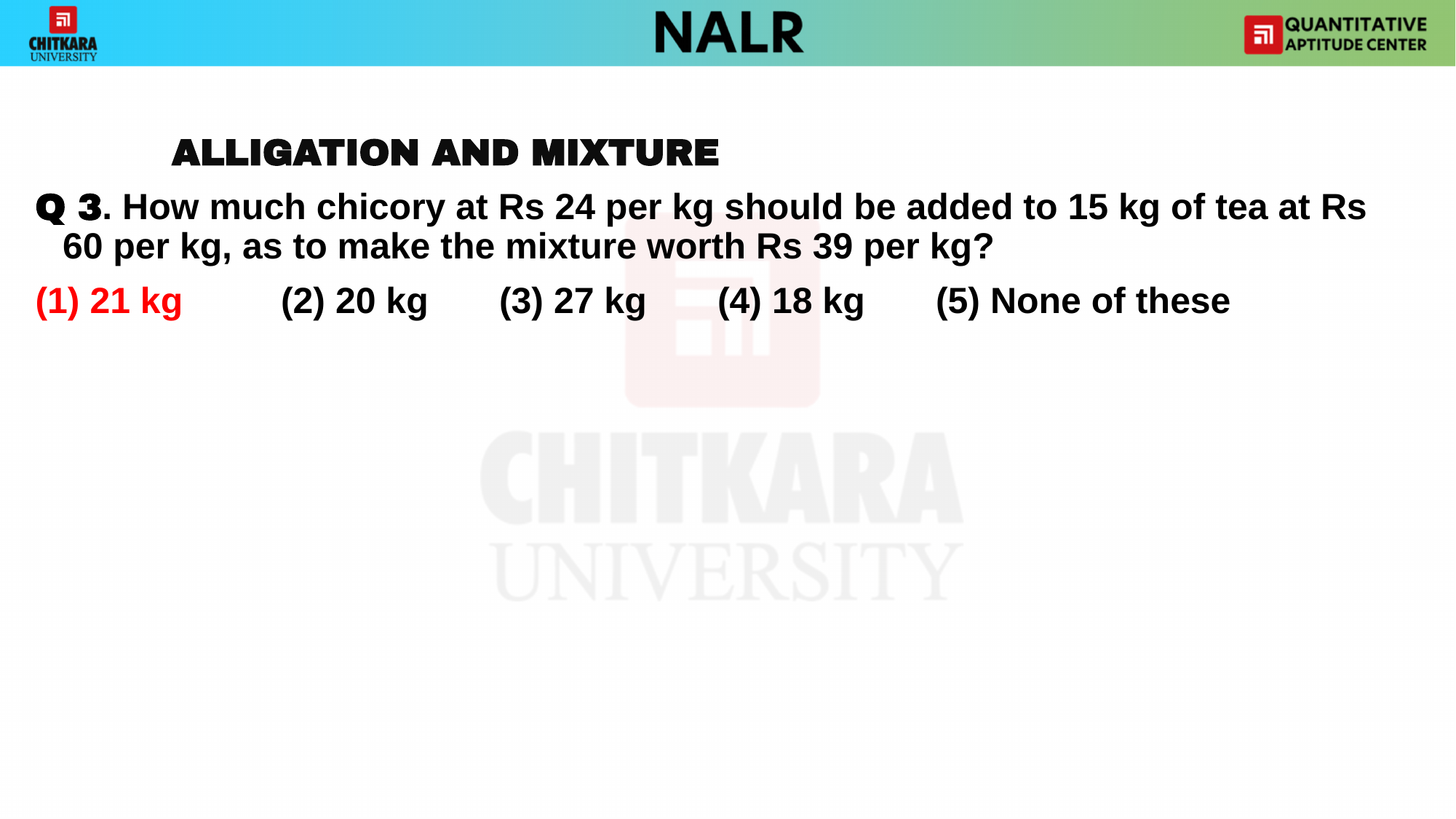

#
		ALLIGATION AND MIXTURE
Q 3. How much chicory at Rs 24 per kg should be added to 15 kg of tea at Rs 60 per kg, as to make the mixture worth Rs 39 per kg?
(1) 21 kg 	(2) 20 kg 	(3) 27 kg 	(4) 18 kg 	(5) None of these